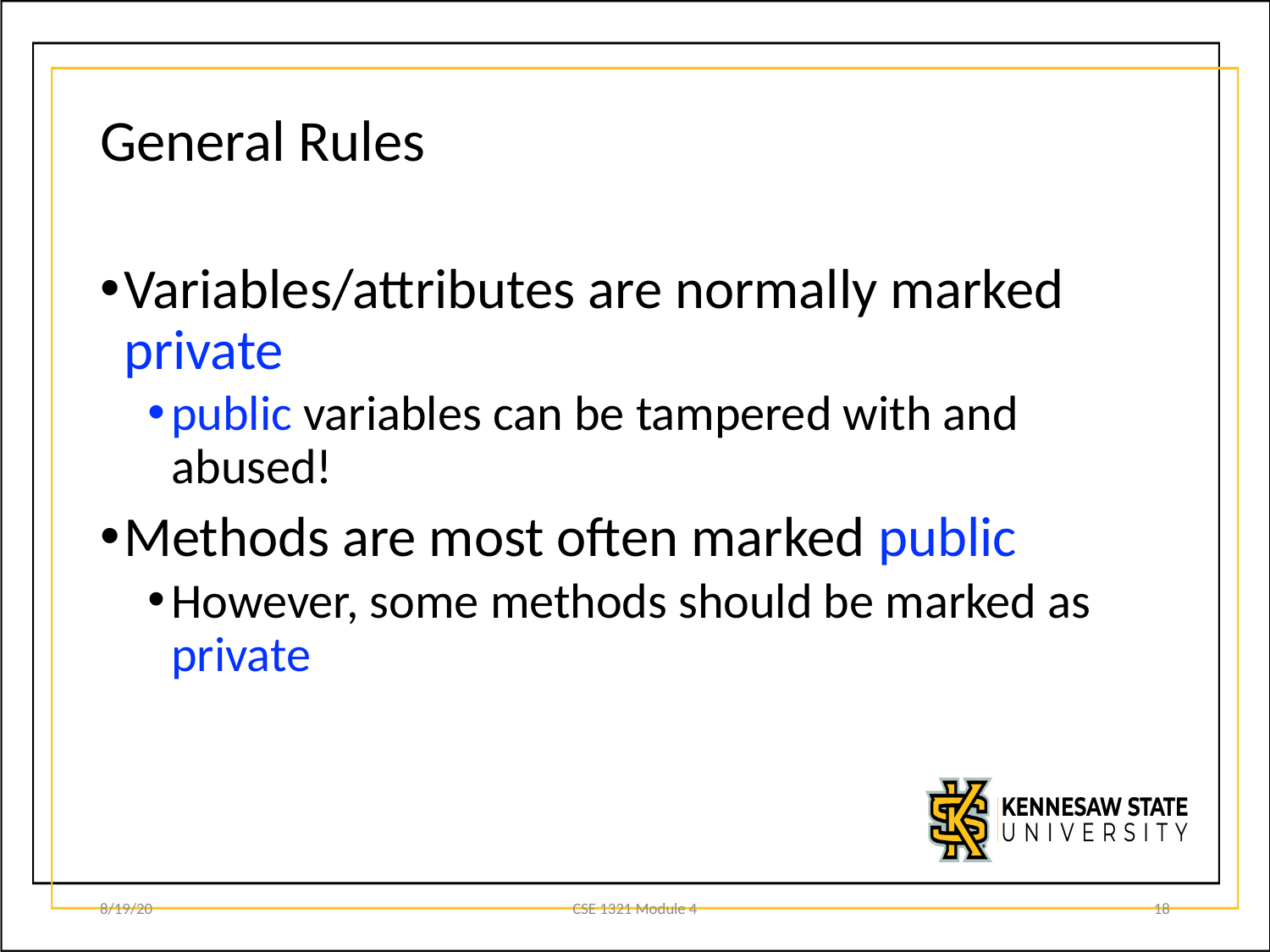

# General Rules
Variables/attributes are normally marked private
public variables can be tampered with and abused!
Methods are most often marked public
However, some methods should be marked as private
8/19/20
CSE 1321 Module 4
18